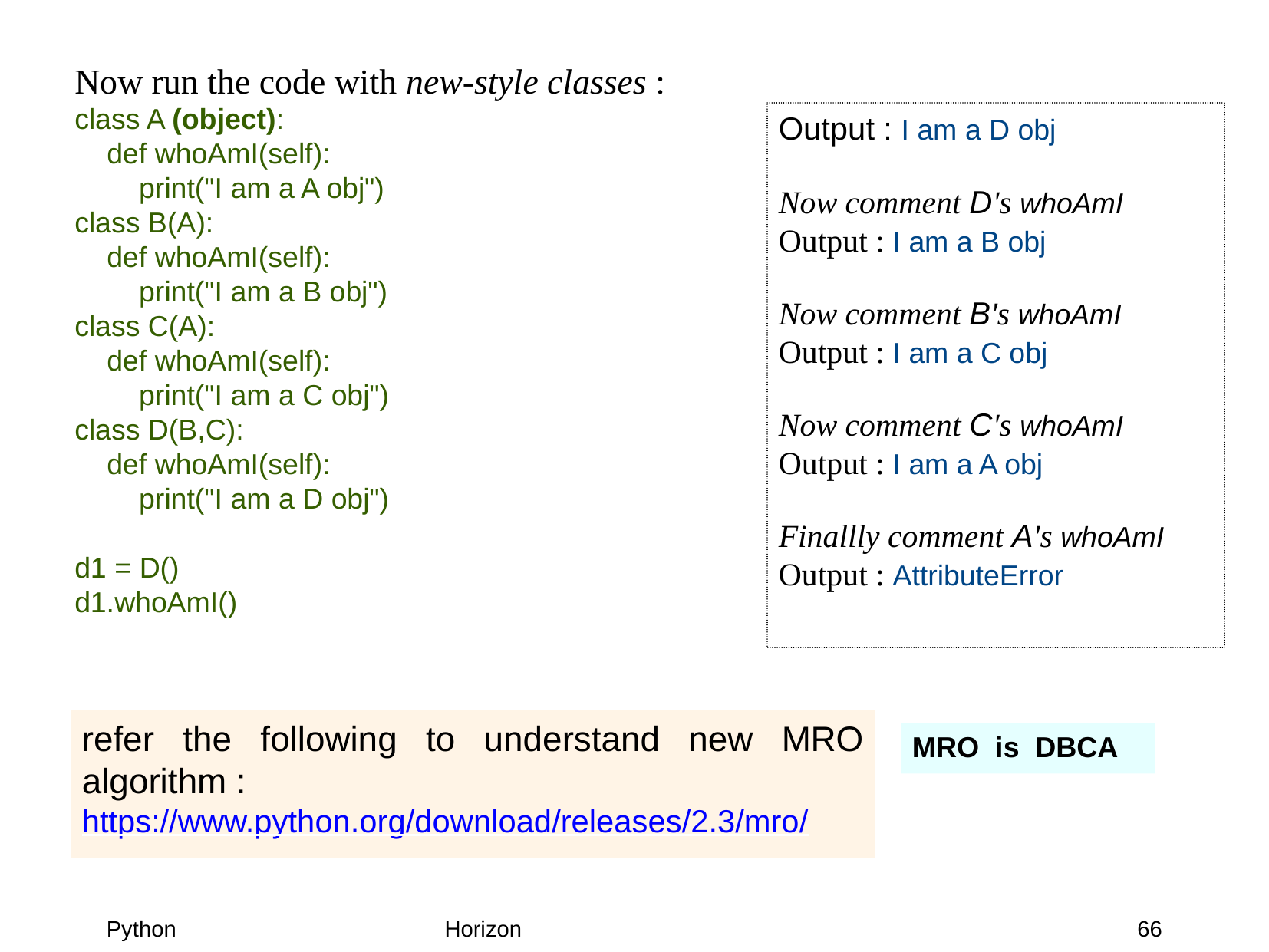

Now run the code with new-style classes :
class A (object):
    def whoAmI(self):
        print("I am a A obj")
class B(A):
    def whoAmI(self):
        print("I am a B obj")
class C(A):
    def whoAmI(self):
        print("I am a C obj")
class D(B,C):
    def whoAmI(self):
        print("I am a D obj")

d1 = D()
d1.whoAmI()
Output : I am a D obj

Now comment D's whoAmI
Output : I am a B obj

Now comment B's whoAmI
Output : I am a C obj

Now comment C's whoAmI
Output : I am a A obj

Finallly comment A's whoAmI
Output : AttributeError
refer the following to understand new MRO algorithm :
https://www.python.org/download/releases/2.3/mro/
MRO  is  DBCA
66
Python
Horizon